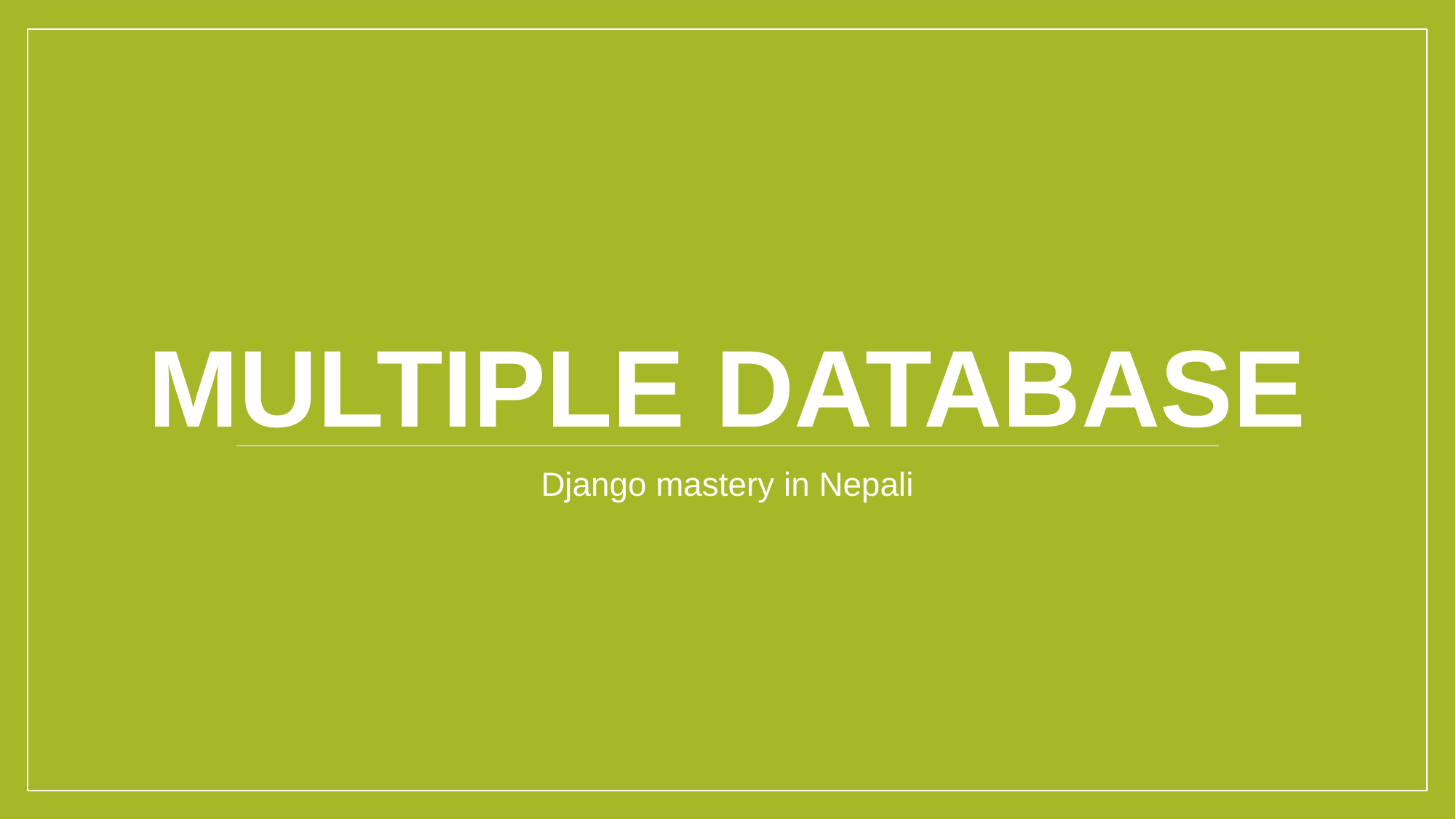

# Multiple Database
Django mastery in Nepali